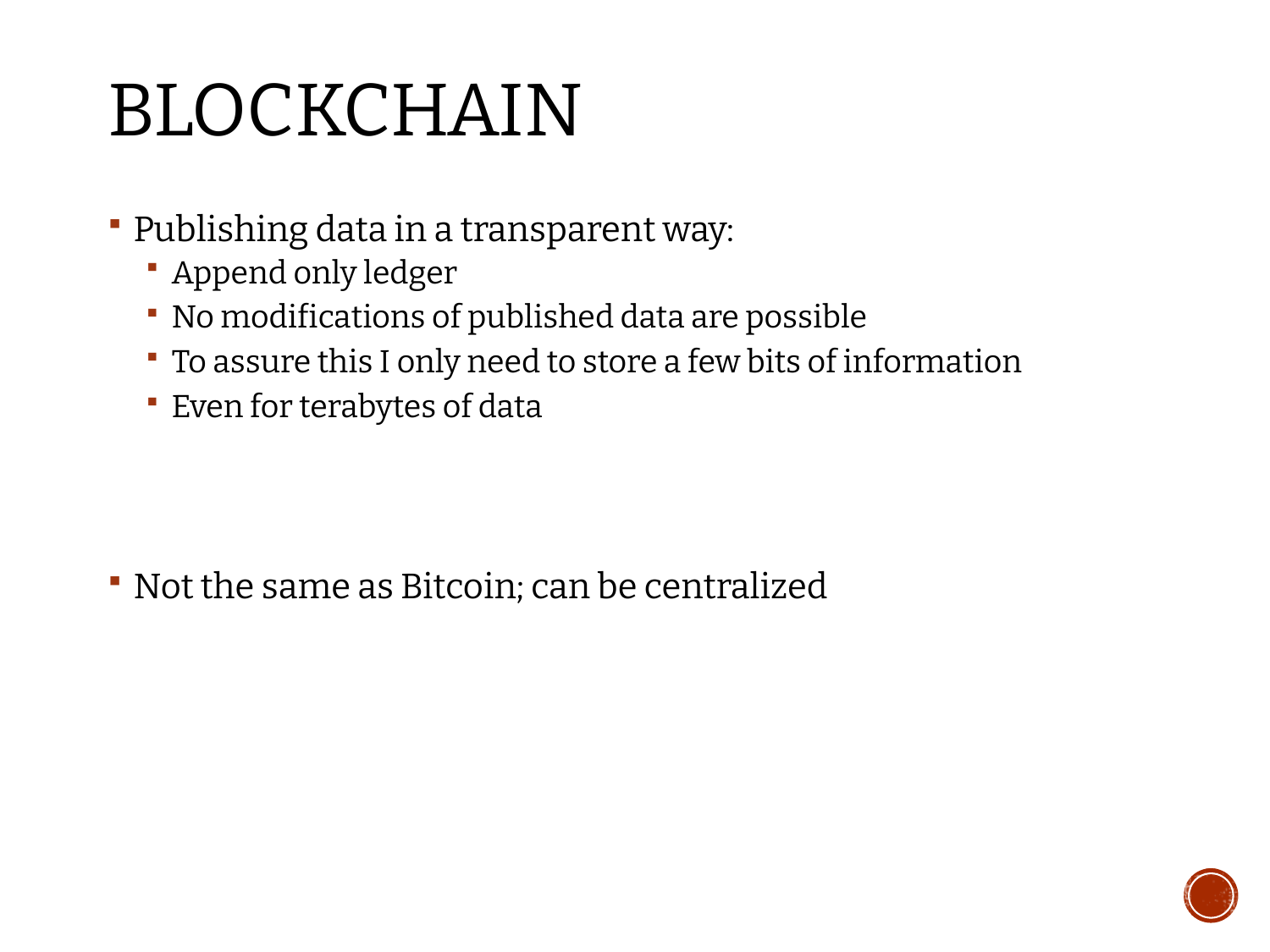

# Blockchain
Publishing data in a transparent way:
Append only ledger
No modifications of published data are possible
To assure this I only need to store a few bits of information
Even for terabytes of data

Not the same as Bitcoin; can be centralized